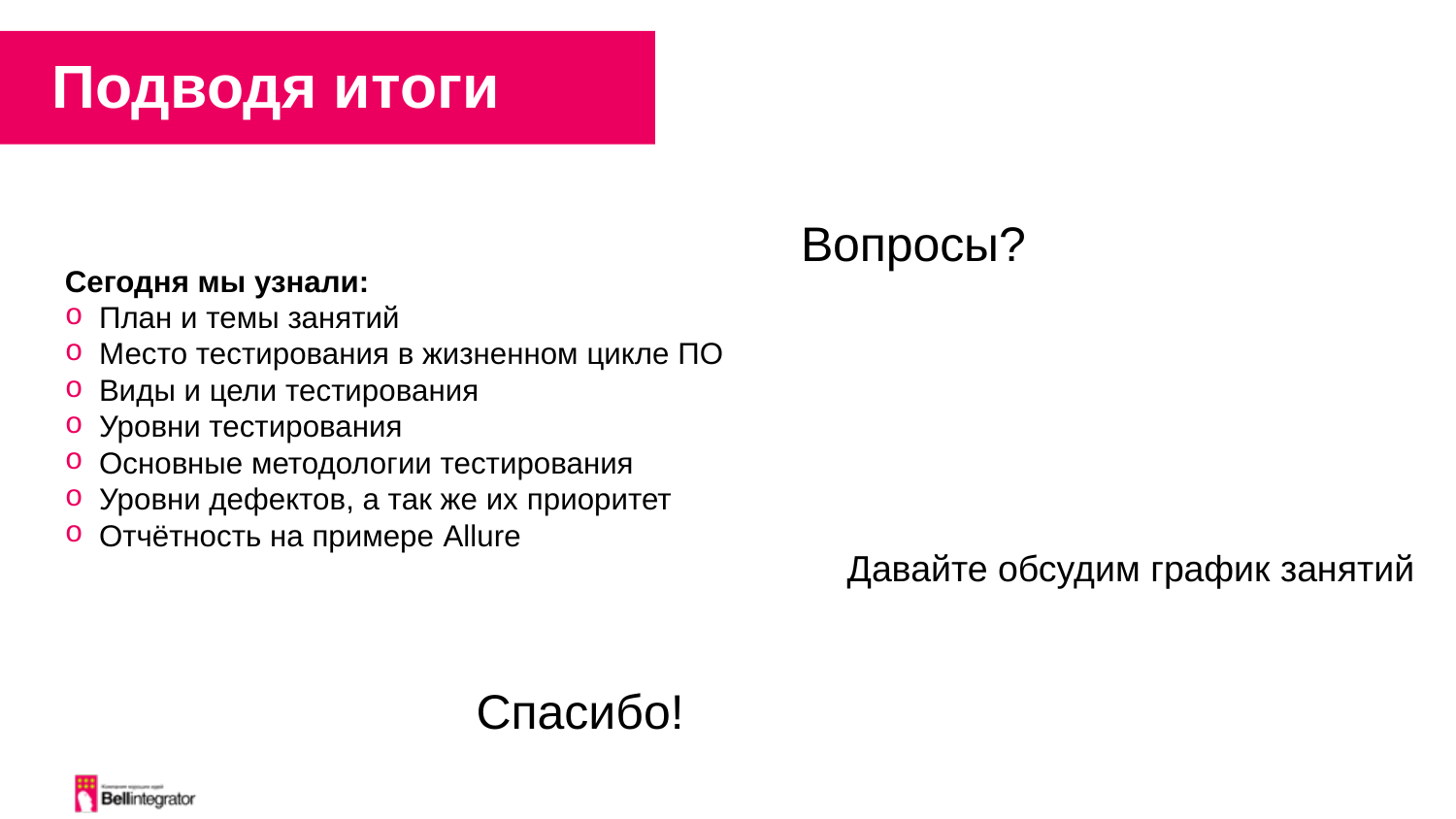

Подводя итоги

Вопросы?
Сегодня мы узнали:
План и темы занятий
Место тестирования в жизненном цикле ПО
Виды и цели тестирования
Уровни тестирования
Основные методологии тестирования
Уровни дефектов, а так же их приоритет
Отчётность на примере Allure
Давайте обсудим график занятий
Спасибо!